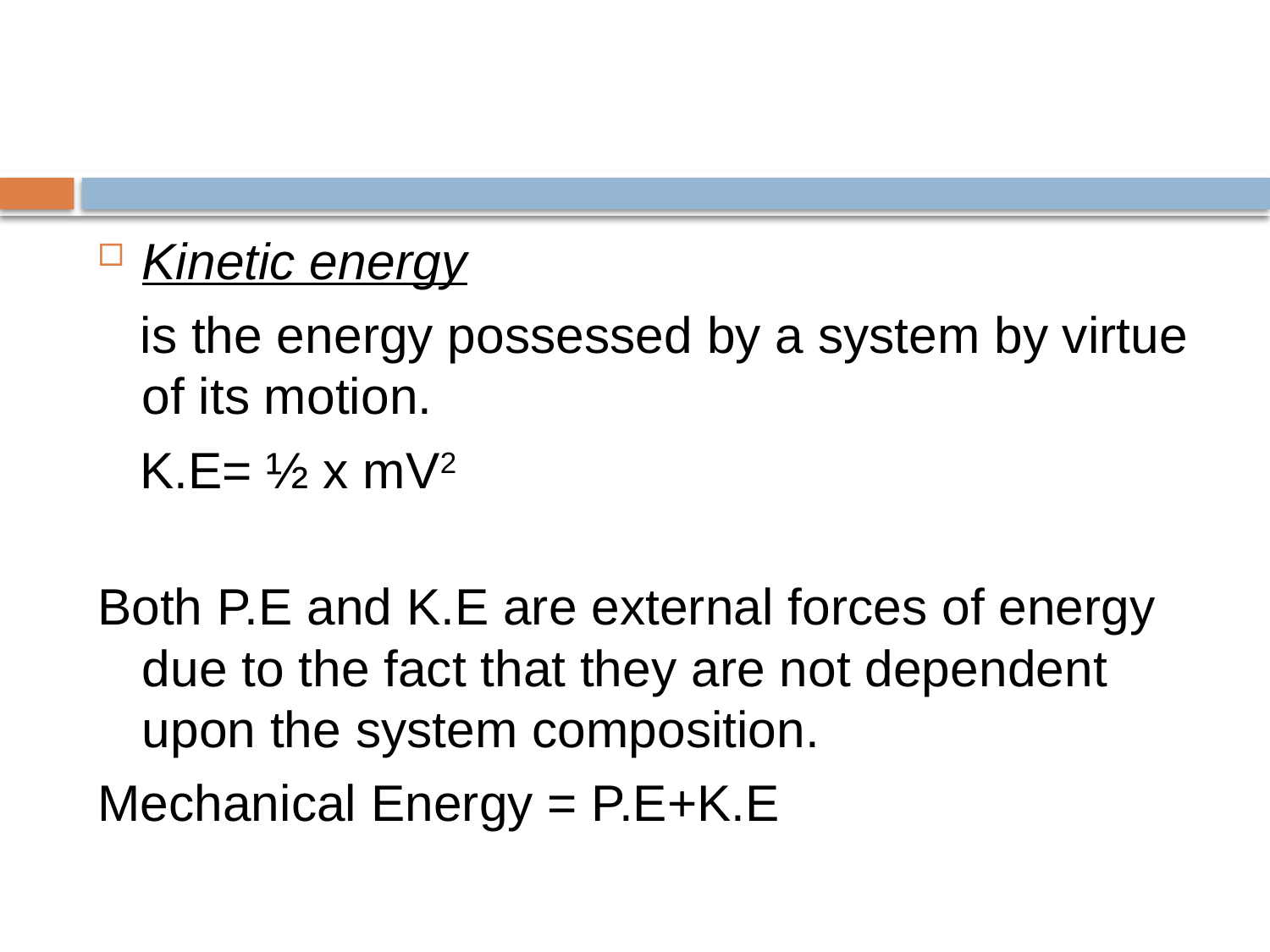

#
Kinetic energy
   is the energy possessed by a system by virtue of its motion.
   K.E= ½ x mV2

Both P.E and K.E are external forces of energy due to the fact that they are not dependent upon the system composition.
Mechanical Energy = P.E+K.E